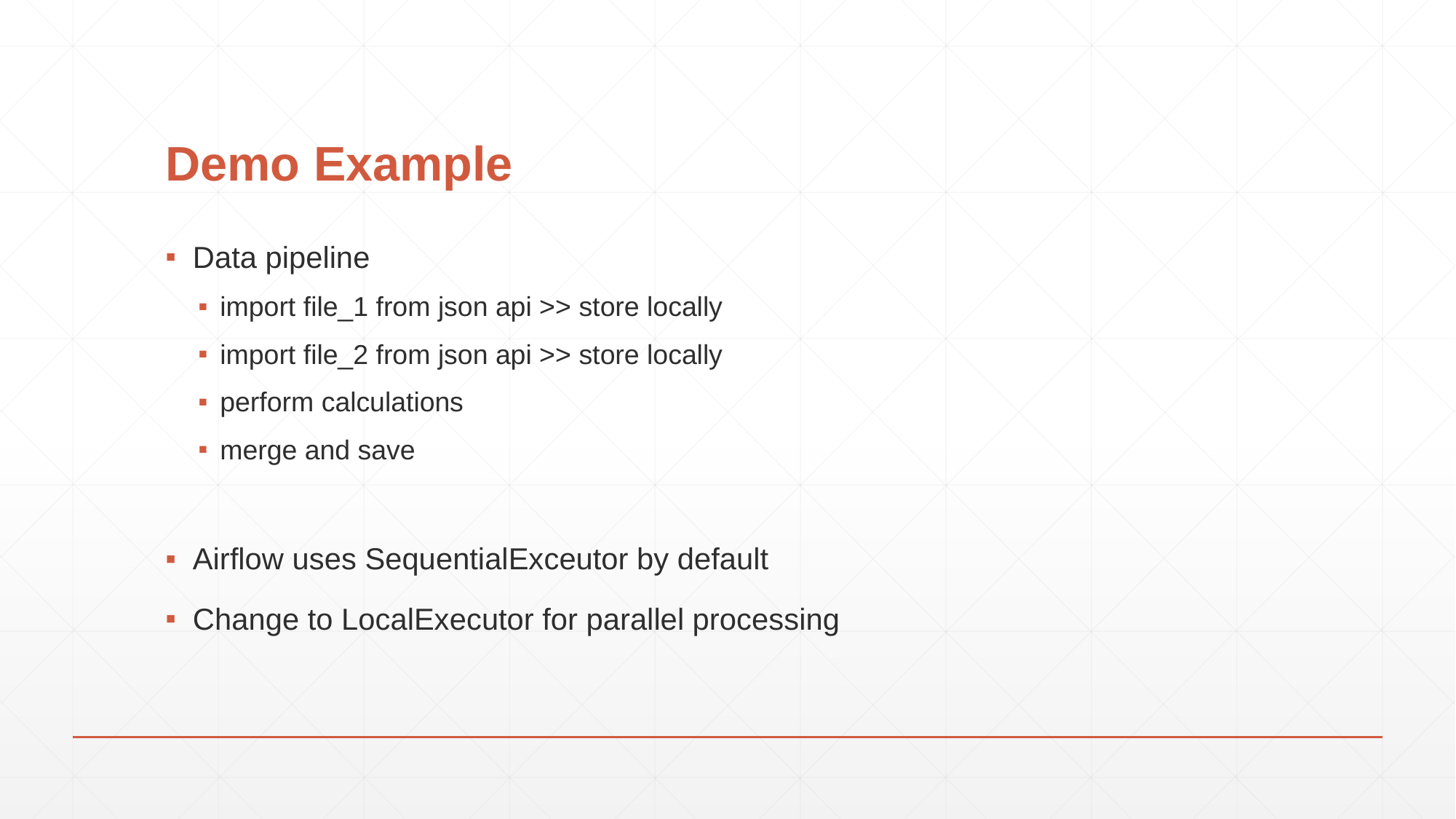

# Demo Example
Data pipeline
import file_1 from json api >> store locally
import file_2 from json api >> store locally
perform calculations
merge and save

Airflow uses SequentialExceutor by default
Change to LocalExecutor for parallel processing